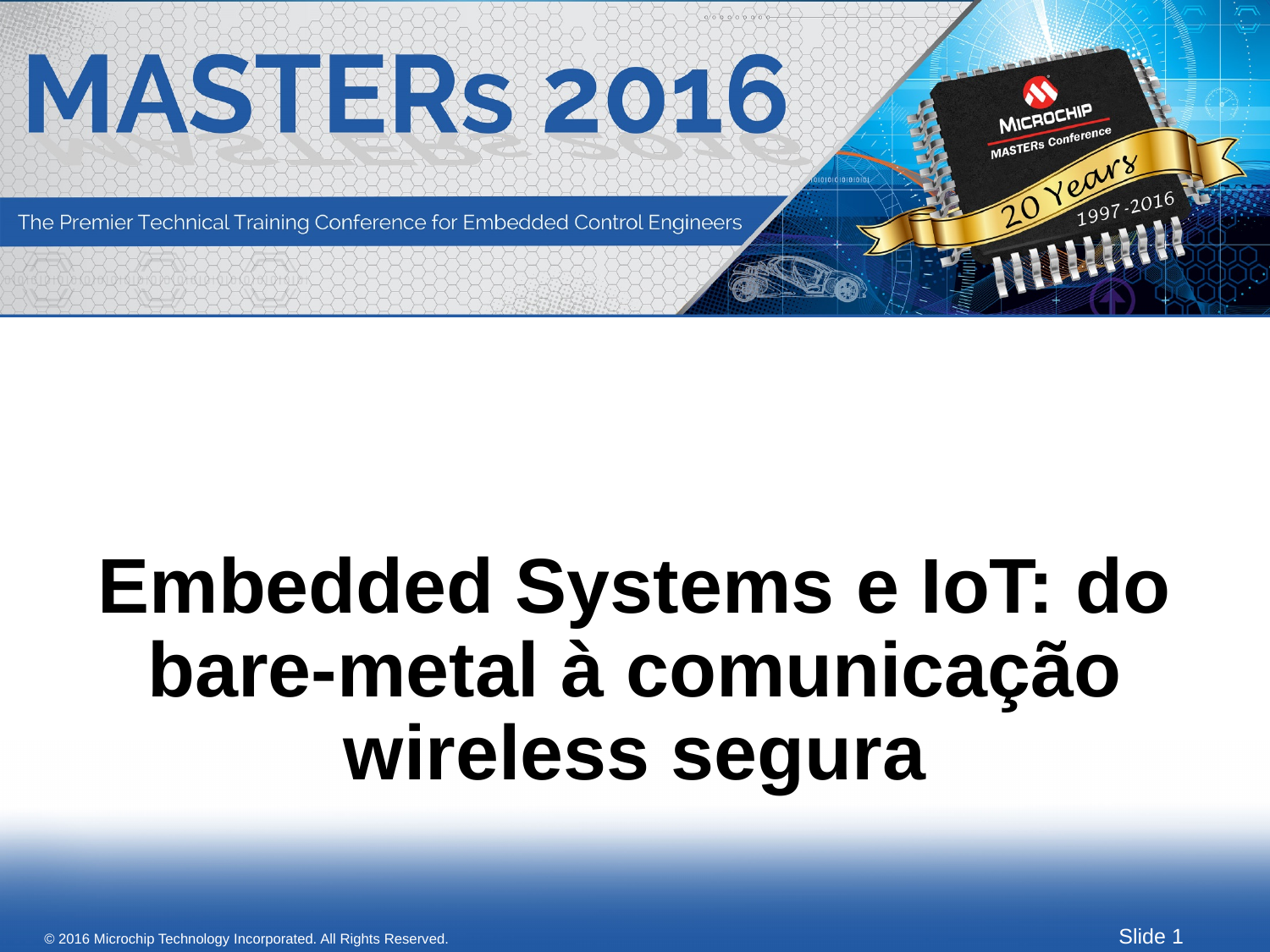

Embedded Systems e IoT: do bare-metal à comunicação wireless segura